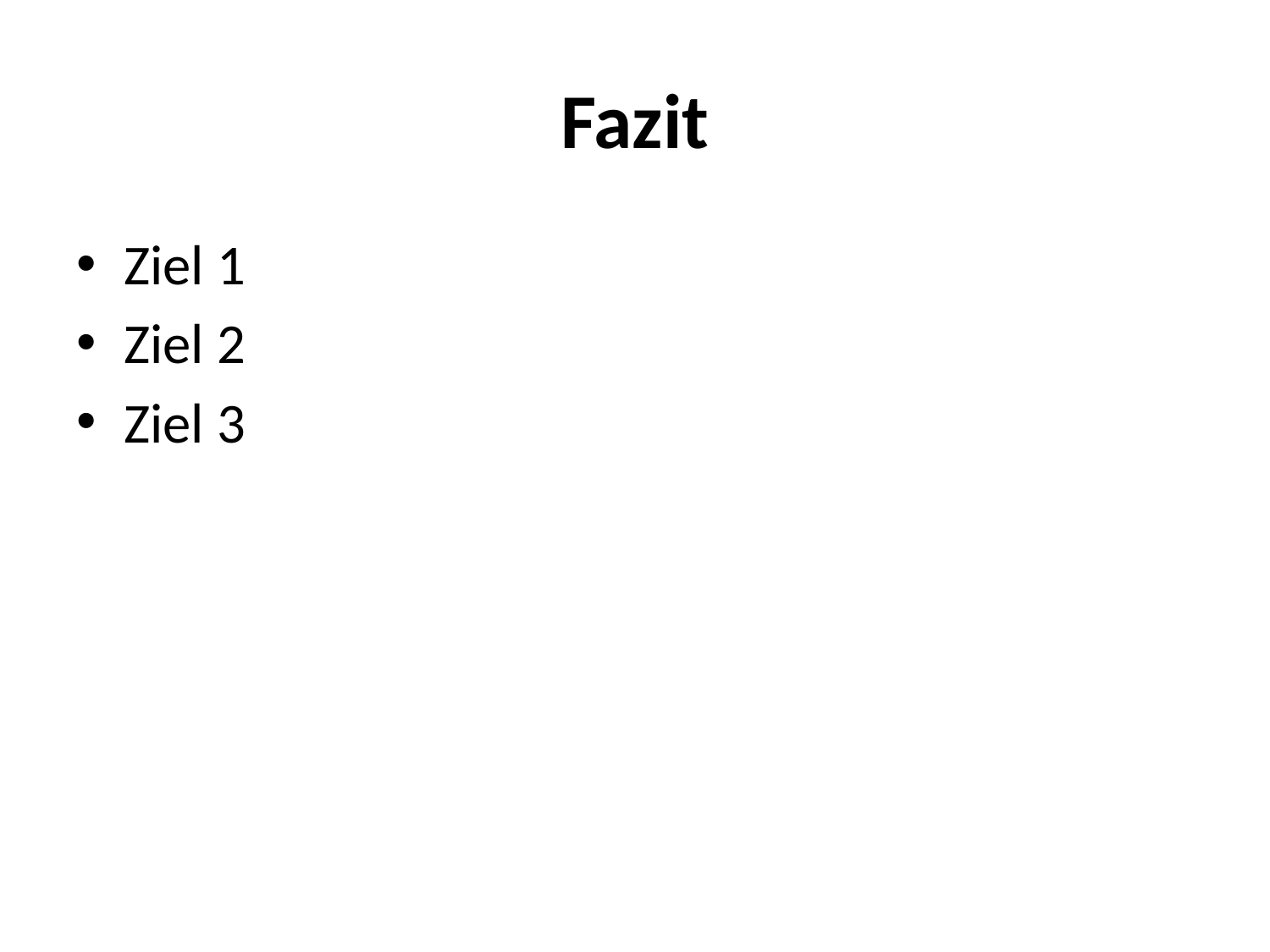

# Fazit
Ziel 1
Ziel 2
Ziel 3